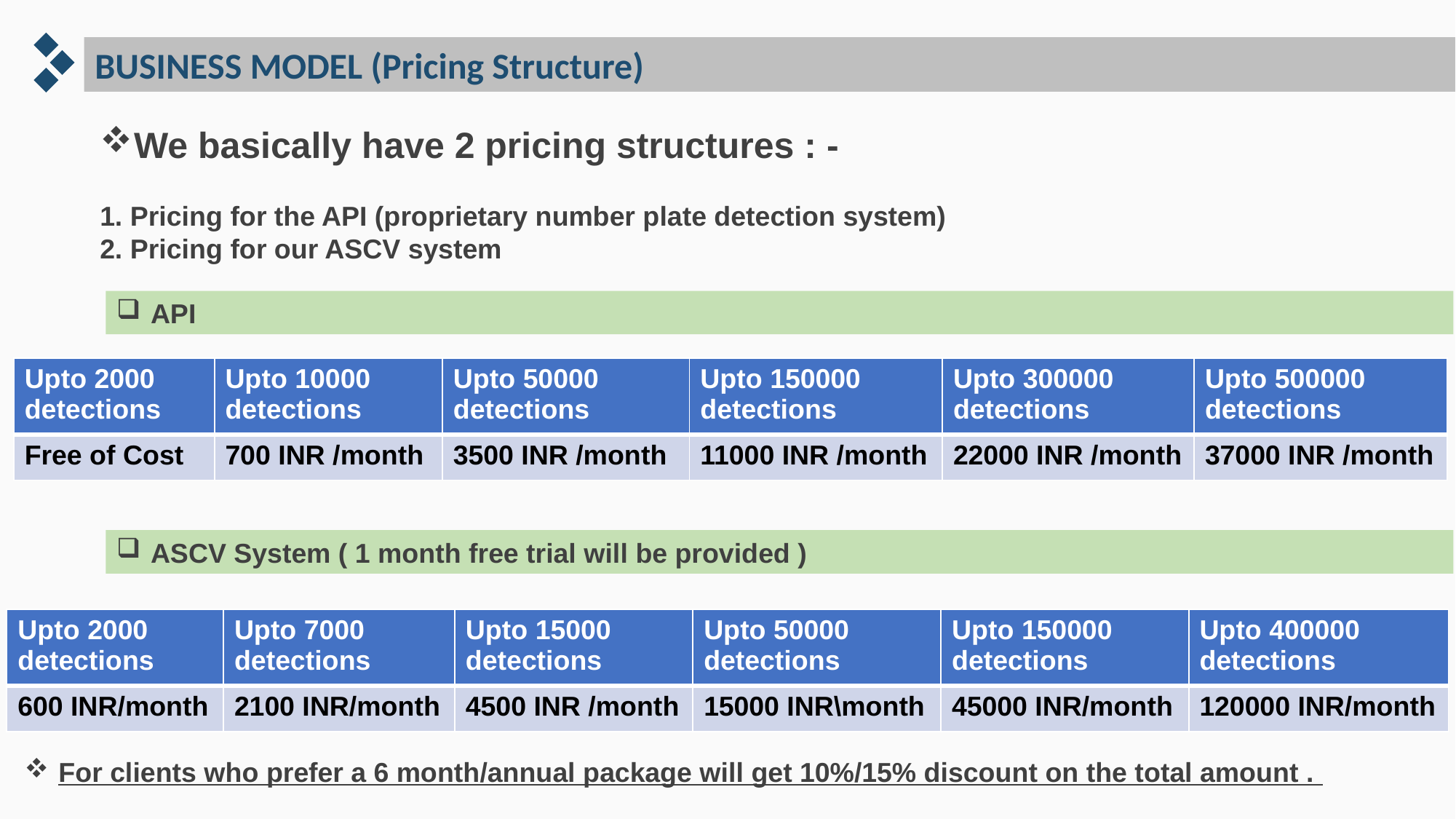

BUSINESS MODEL (Pricing Structure)
We basically have 2 pricing structures : -

1. Pricing for the API (proprietary number plate detection system)
2. Pricing for our ASCV system
API
| Upto 2000 detections | Upto 10000 detections | Upto 50000 detections | Upto 150000 detections | Upto 300000 detections | Upto 500000 detections |
| --- | --- | --- | --- | --- | --- |
| Free of Cost | 700 INR /month | 3500 INR /month | 11000 INR /month | 22000 INR /month | 37000 INR /month |
ASCV System ( 1 month free trial will be provided )
| Upto 2000 detections | Upto 7000 detections | Upto 15000 detections | Upto 50000 detections | Upto 150000 detections | Upto 400000 detections |
| --- | --- | --- | --- | --- | --- |
| 600 INR/month | 2100 INR/month | 4500 INR /month | 15000 INR\month | 45000 INR/month | 120000 INR/month |
For clients who prefer a 6 month/annual package will get 10%/15% discount on the total amount .